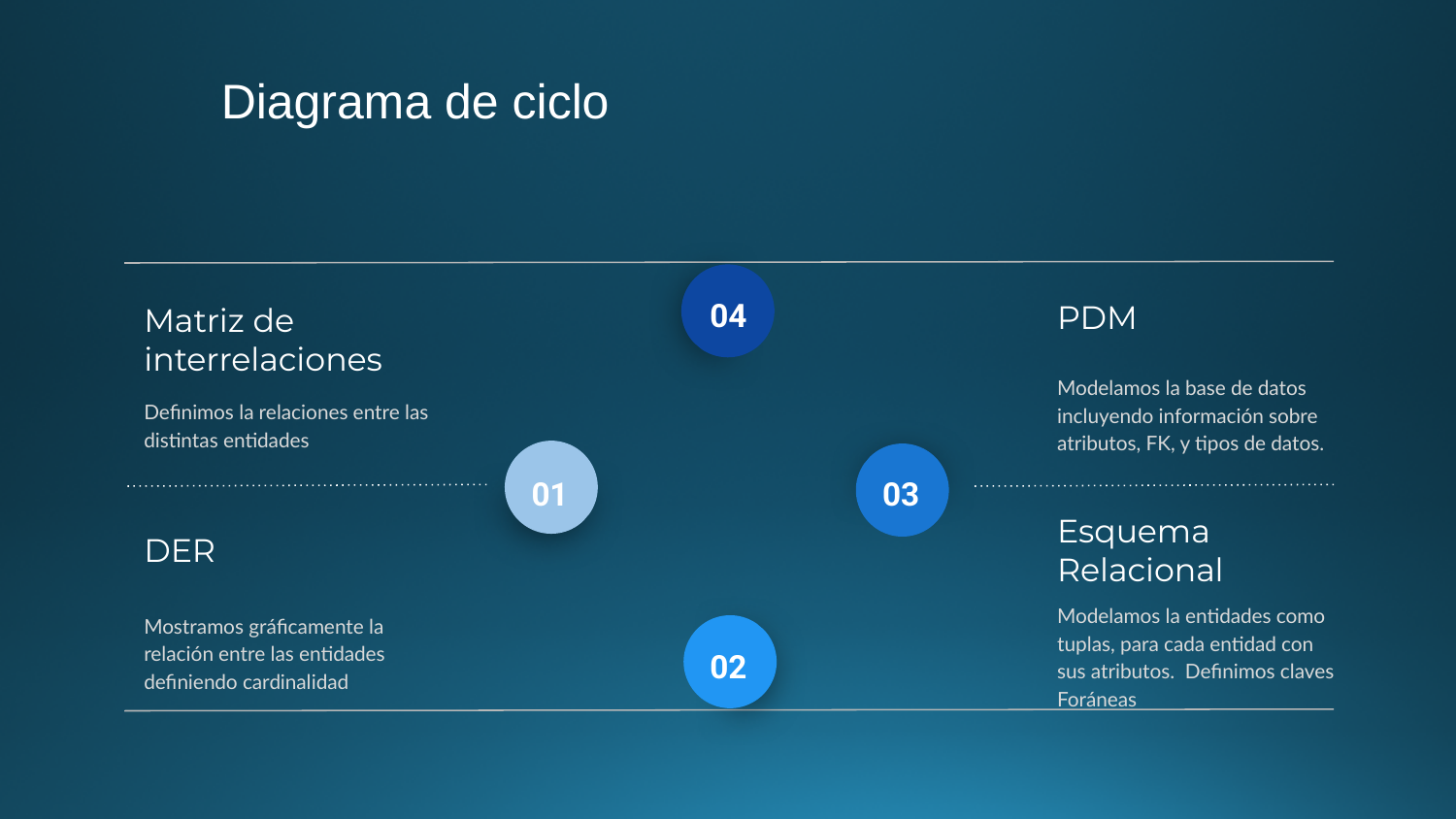

# Diagrama de ciclo

04
PDM
Matriz de interrelaciones
Modelamos la base de datos incluyendo información sobre atributos, FK, y tipos de datos.
Definimos la relaciones entre las distintas entidades
Modelamos la entidades como tuplas, para cada entidad con sus atributos.  Definimos claves Foráneas
Mostramos gráficamente la relación entre las entidades definiendo cardinalidad

01
03
DER
Esquema Relacional

02